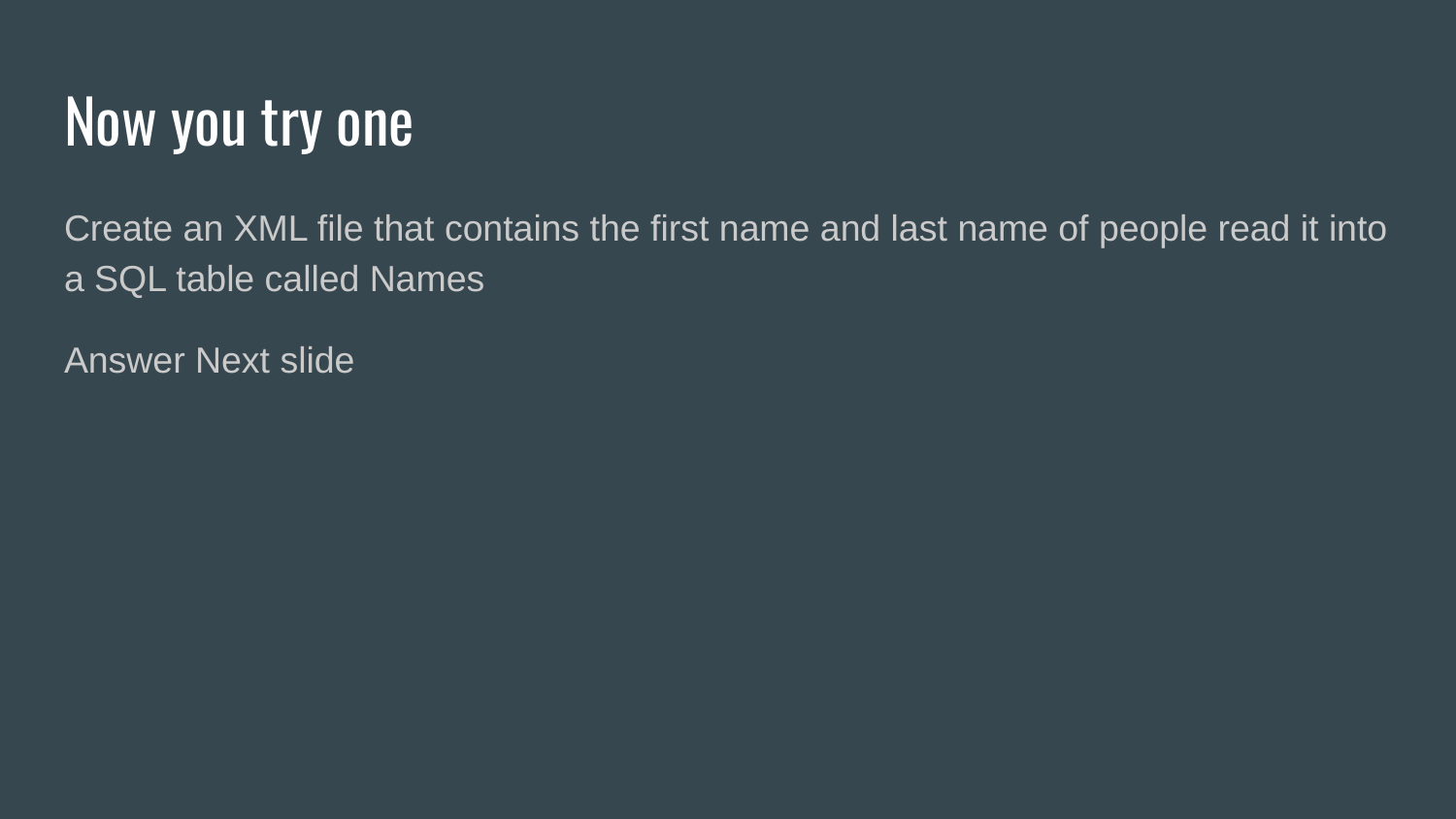

# Now you try one
Create an XML file that contains the first name and last name of people read it into a SQL table called Names
Answer Next slide